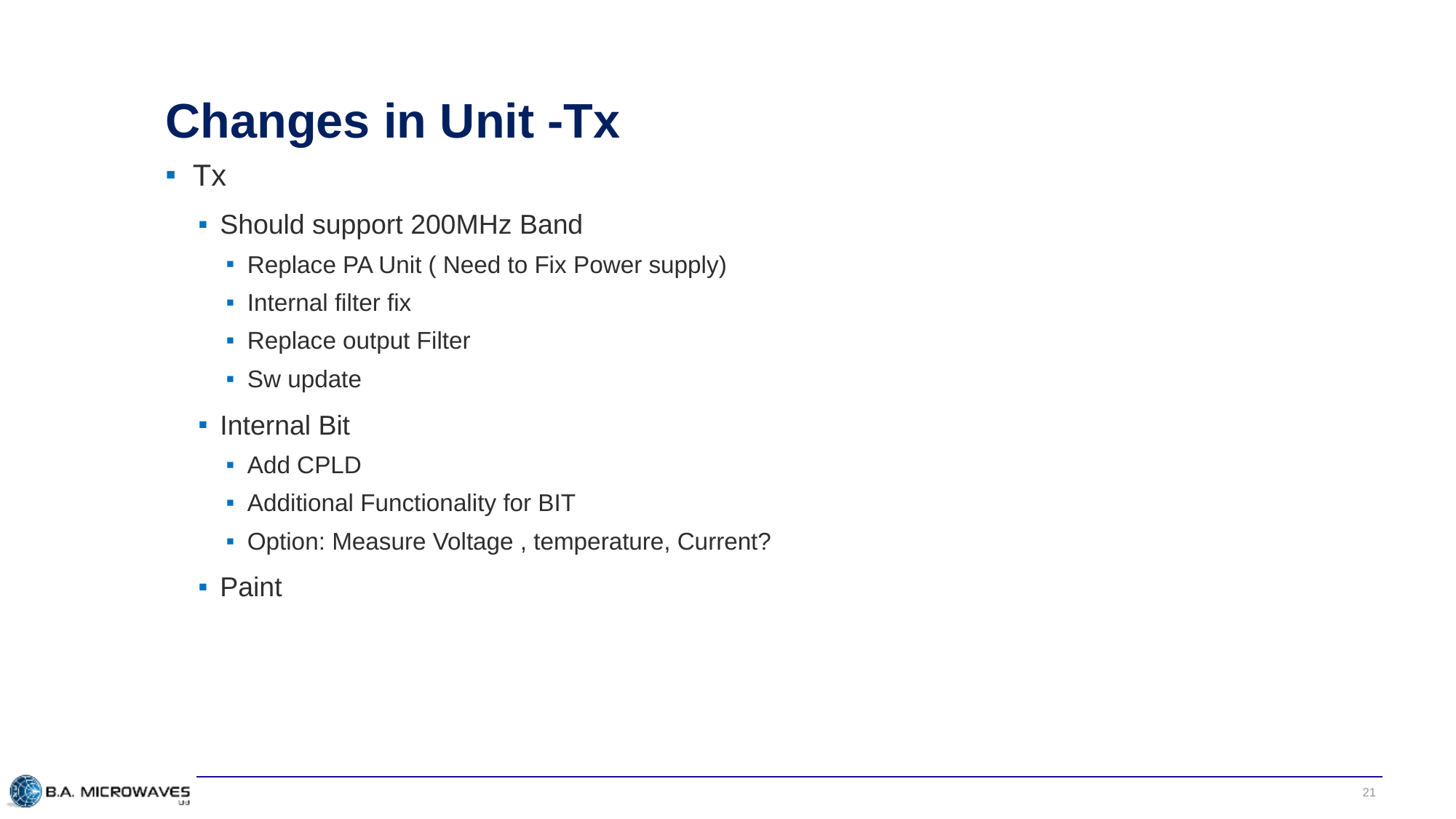

# Changes in Unit -Tx
Tx
Should support 200MHz Band
Replace PA Unit ( Need to Fix Power supply)
Internal filter fix
Replace output Filter
Sw update
Internal Bit
Add CPLD
Additional Functionality for BIT
Option: Measure Voltage , temperature, Current?
Paint